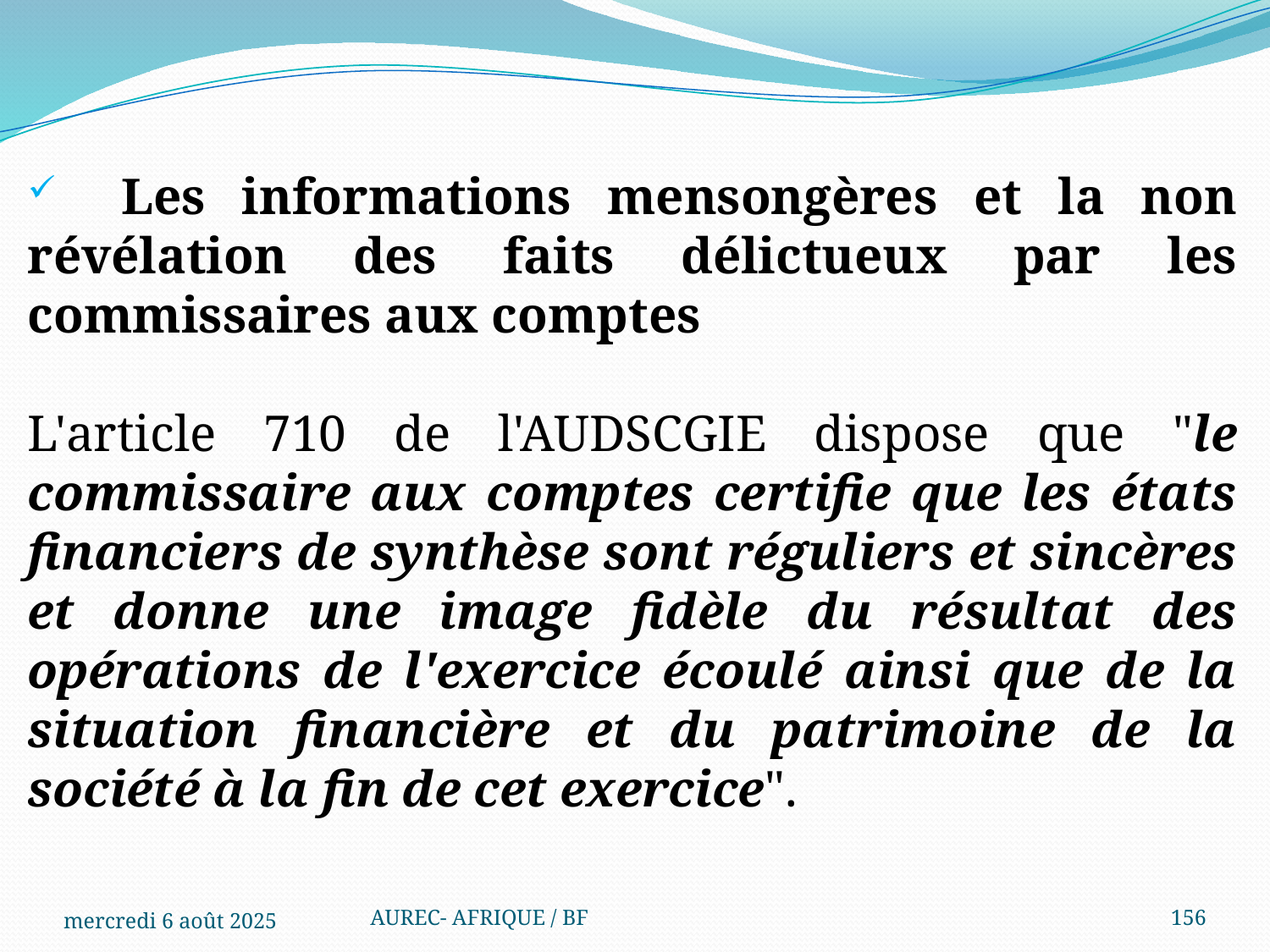

Les informations mensongères et la non révélation des faits délictueux par les commissaires aux comptes

L'article 710 de l'AUDSCGIE dispose que "le commissaire aux comptes certifie que les états financiers de synthèse sont réguliers et sincères et donne une image fidèle du résultat des opérations de l'exercice écoulé ainsi que de la situation financière et du patrimoine de la société à la fin de cet exercice".

mercredi 6 août 2025
AUREC- AFRIQUE / BF
156